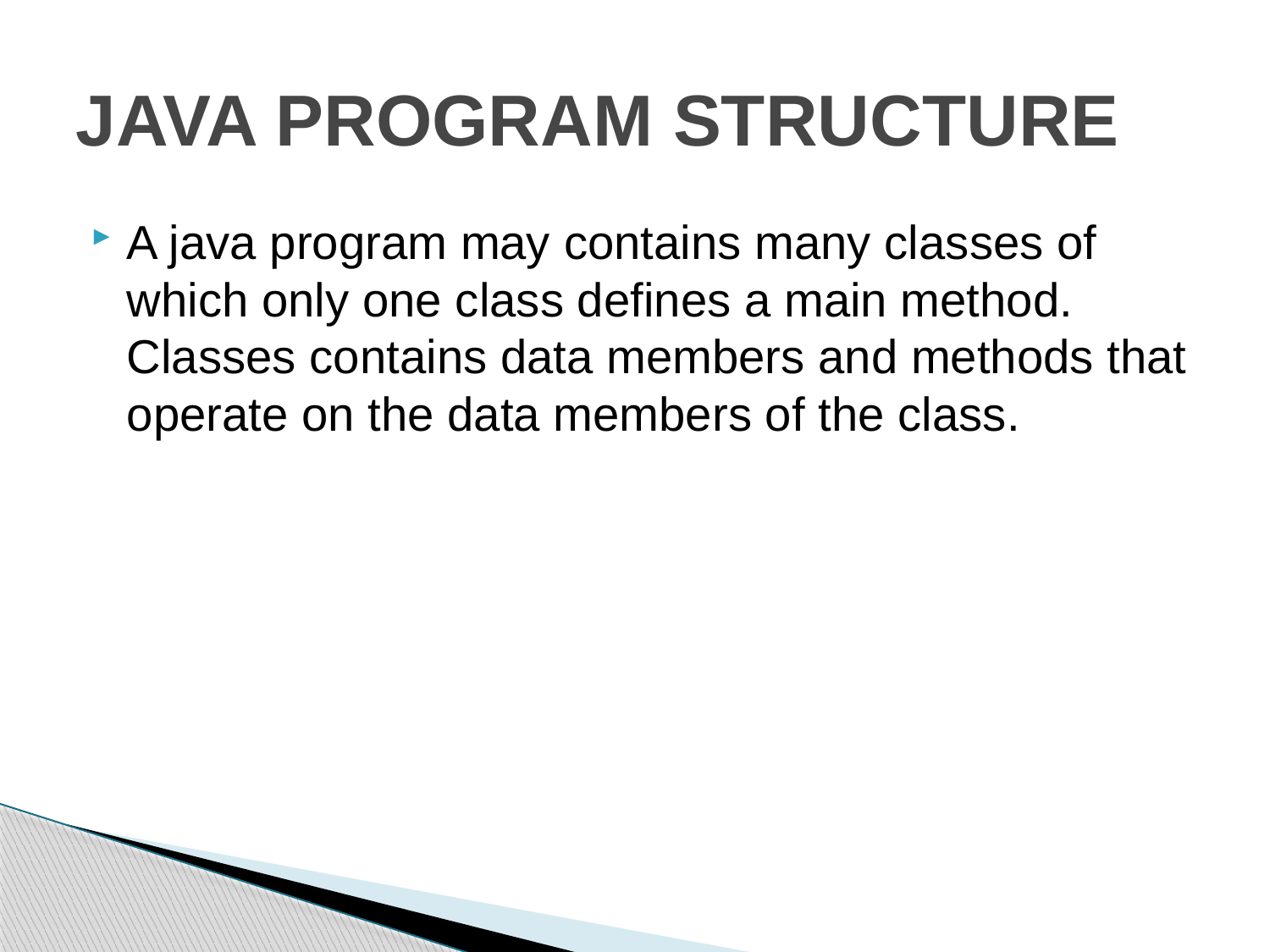

# JAVA PROGRAM STRUCTURE
A java program may contains many classes of which only one class defines a main method. Classes contains data members and methods that operate on the data members of the class.